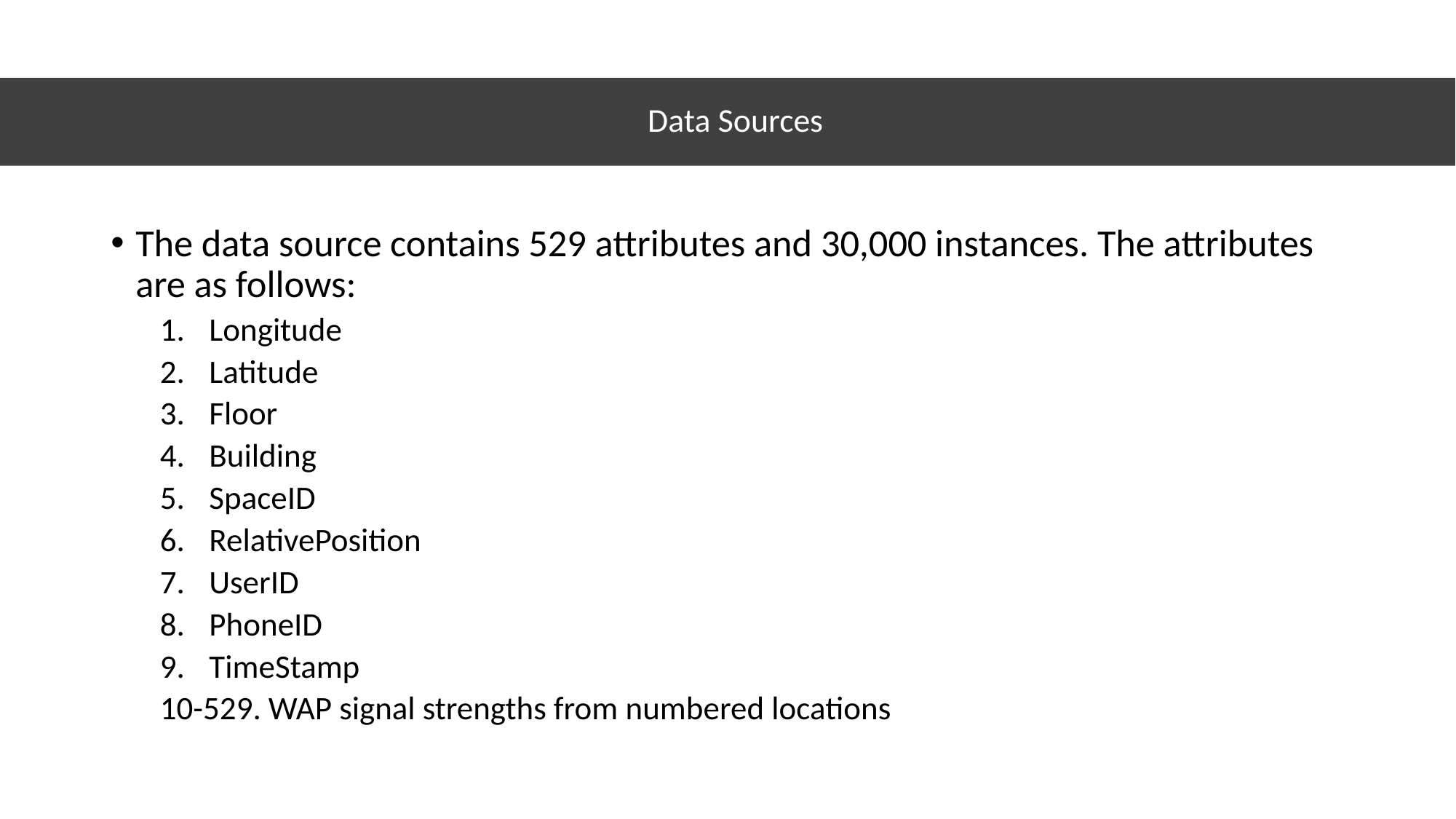

# Data Sources

The data source contains 529 attributes and 30,000 instances. The attributes are as follows:
Longitude
Latitude
Floor
Building
SpaceID
RelativePosition
UserID
PhoneID
TimeStamp
10-529. WAP signal strengths from numbered locations